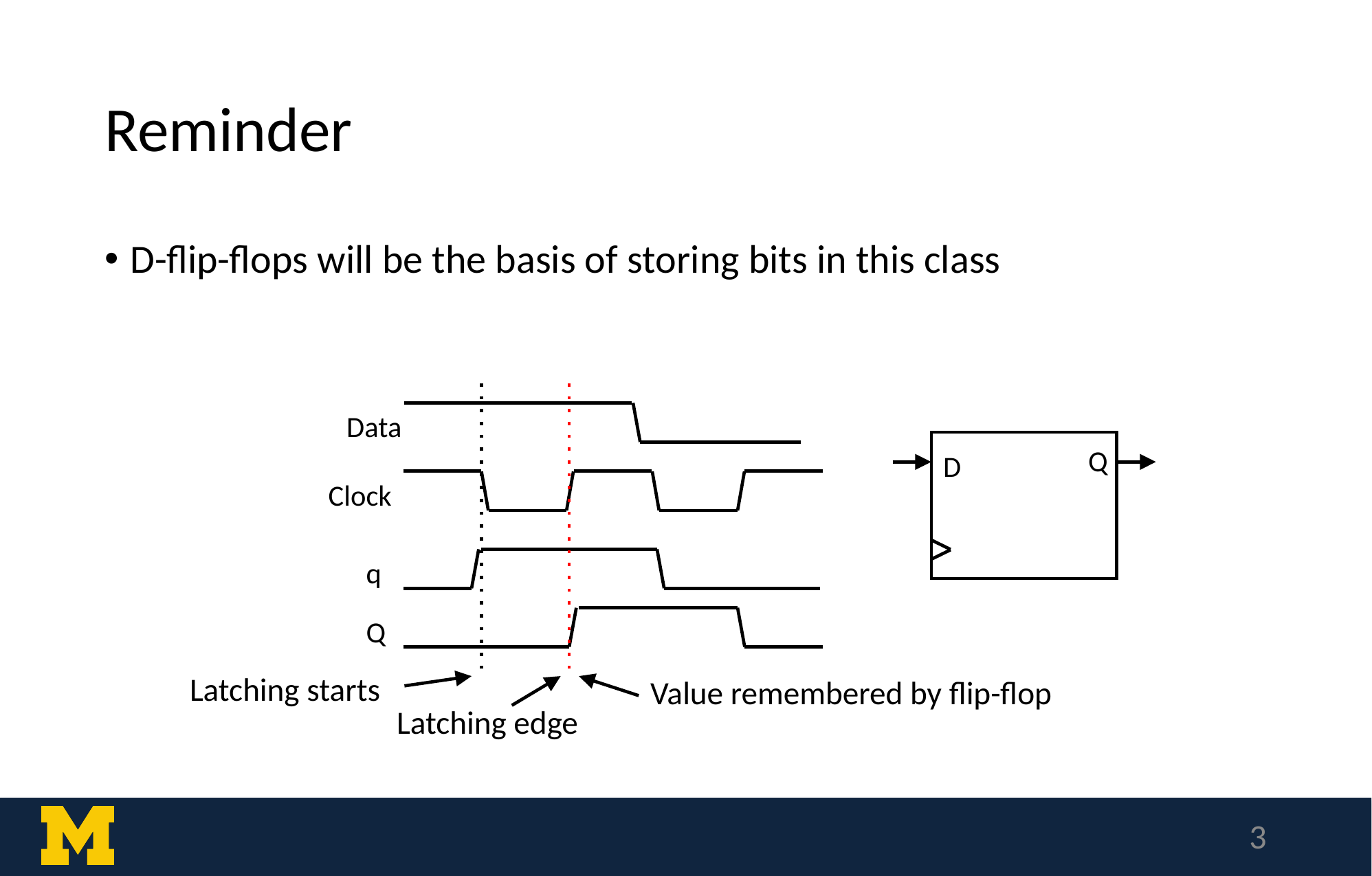

# Reminder
D-flip-flops will be the basis of storing bits in this class
Data

Q
D
Clock
q
Q
Latching starts
Value remembered by flip-flop
Latching edge
3